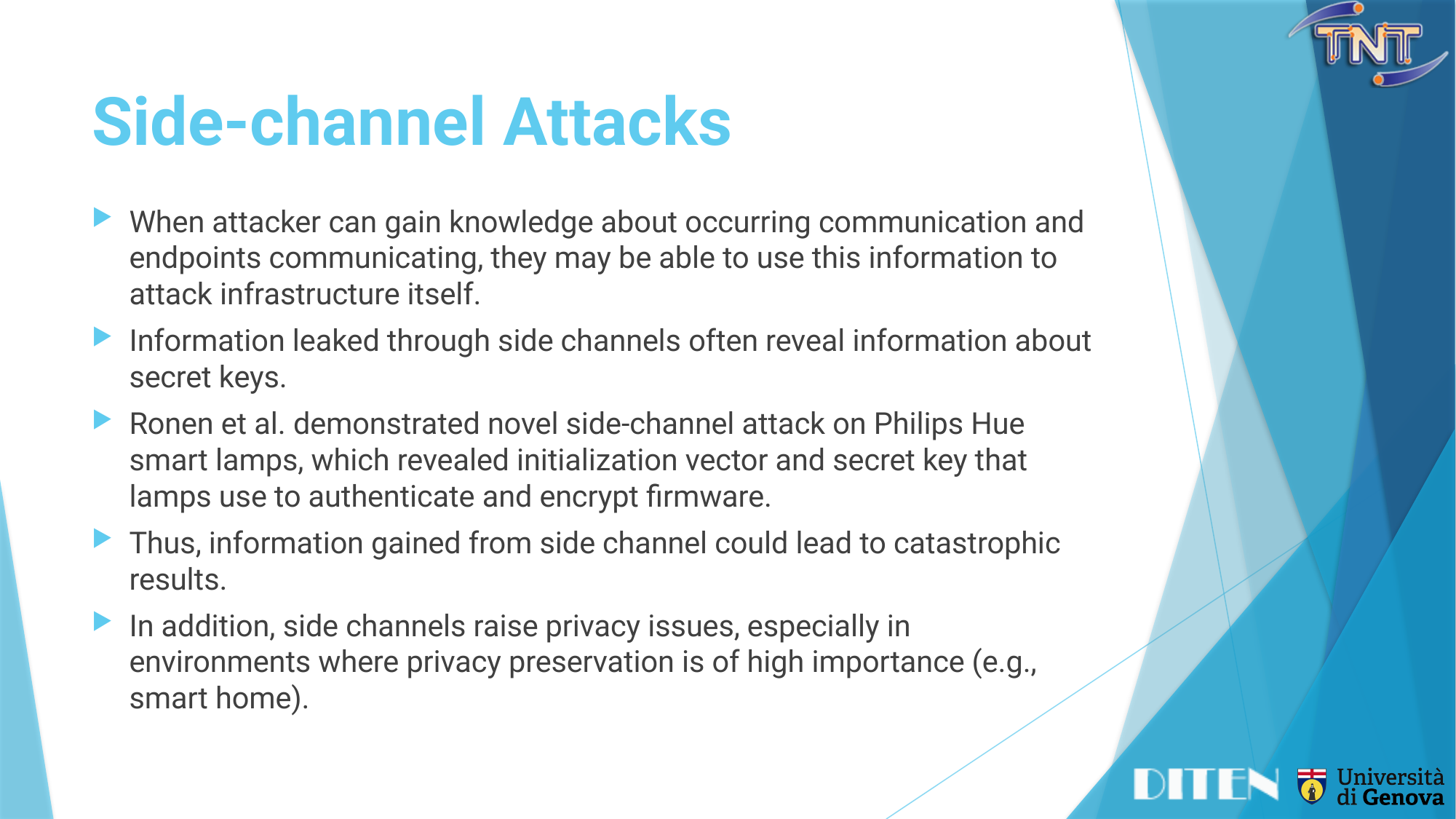

# Side-channel Attacks
When attacker can gain knowledge about occurring communication and endpoints communicating, they may be able to use this information to attack infrastructure itself.
Information leaked through side channels often reveal information about secret keys.
Ronen et al. demonstrated novel side-channel attack on Philips Hue smart lamps, which revealed initialization vector and secret key that lamps use to authenticate and encrypt firmware.
Thus, information gained from side channel could lead to catastrophic results.
In addition, side channels raise privacy issues, especially in environments where privacy preservation is of high importance (e.g., smart home).